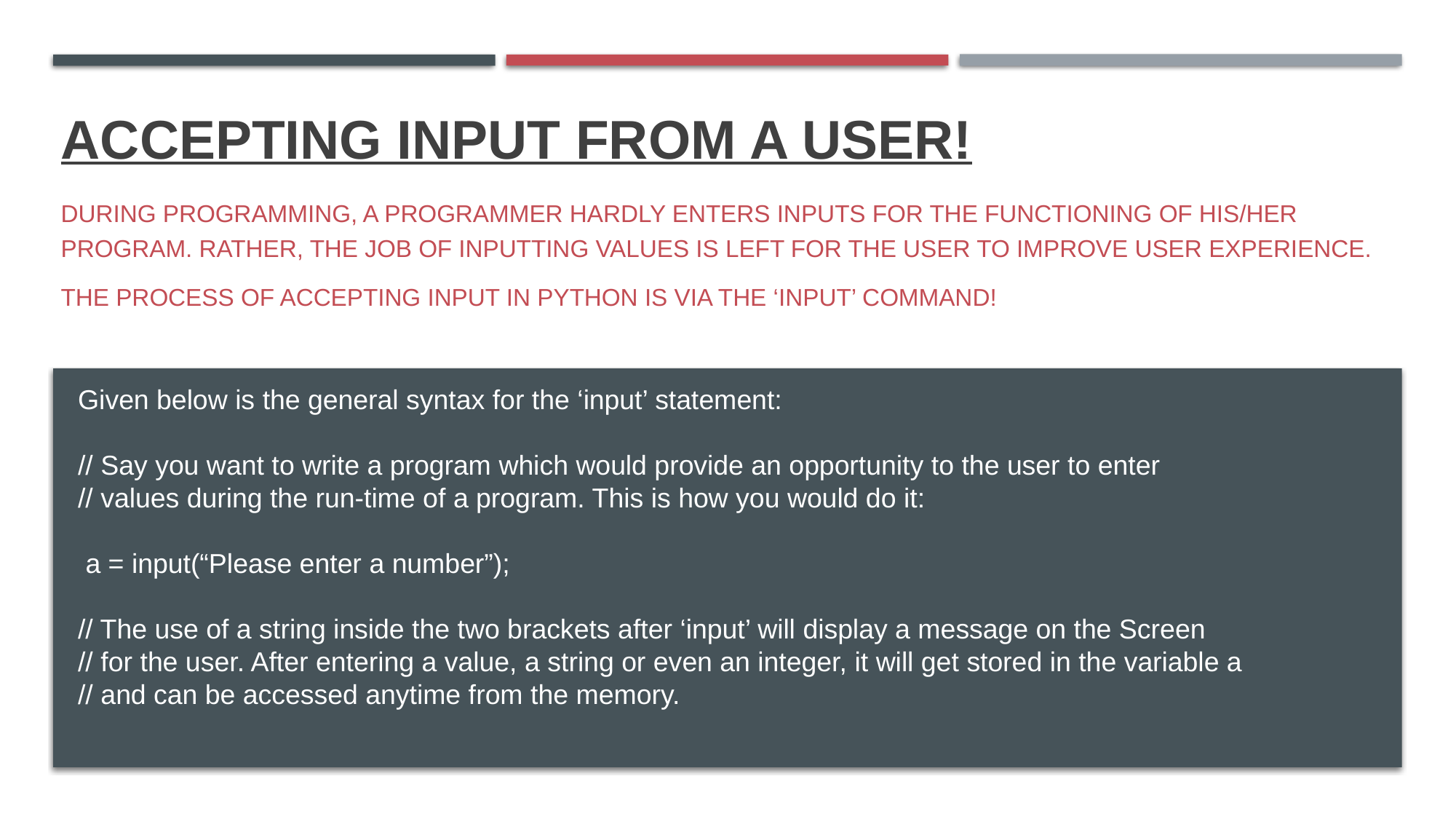

# Accepting input from a user!
During programming, a programmer hardly enters inputs for the functioning of his/her program. Rather, the job of inputting values is left for the user to improve user experience.
the process of accepting input in python is via the ‘input’ command!
Given below is the general syntax for the ‘input’ statement:

// Say you want to write a program which would provide an opportunity to the user to enter
// values during the run-time of a program. This is how you would do it:

 a = input(“Please enter a number”);

// The use of a string inside the two brackets after ‘input’ will display a message on the Screen
// for the user. After entering a value, a string or even an integer, it will get stored in the variable a
// and can be accessed anytime from the memory.